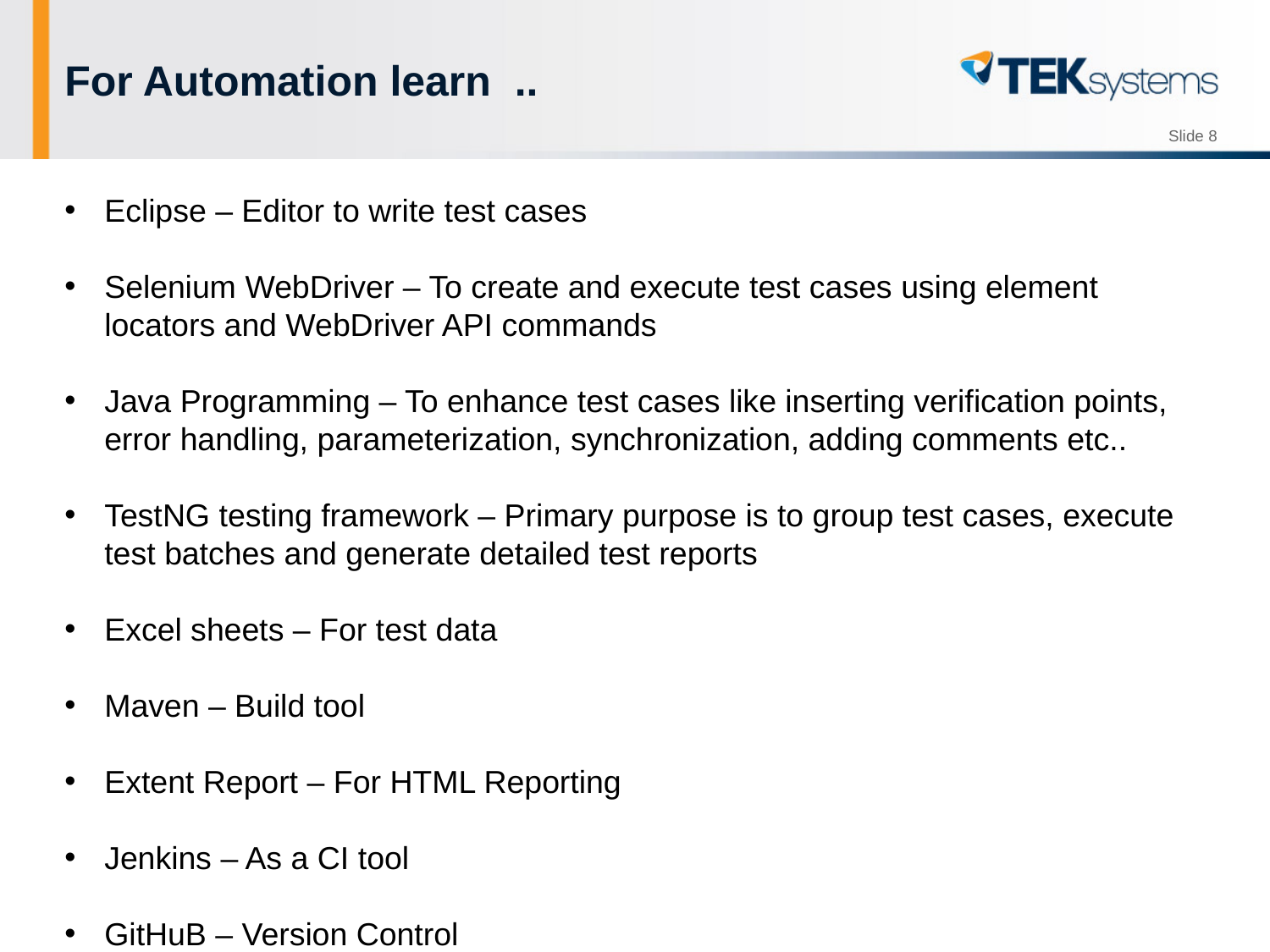

# For Automation learn  ..
Eclipse – Editor to write test cases

Selenium WebDriver – To create and execute test cases using element locators and WebDriver API commands

Java Programming – To enhance test cases like inserting verification points, error handling, parameterization, synchronization, adding comments etc..

TestNG testing framework – Primary purpose is to group test cases, execute test batches and generate detailed test reports

Excel sheets – For test data

Maven – Build tool

Extent Report – For HTML Reporting

Jenkins – As a CI tool

GitHuB – Version Control